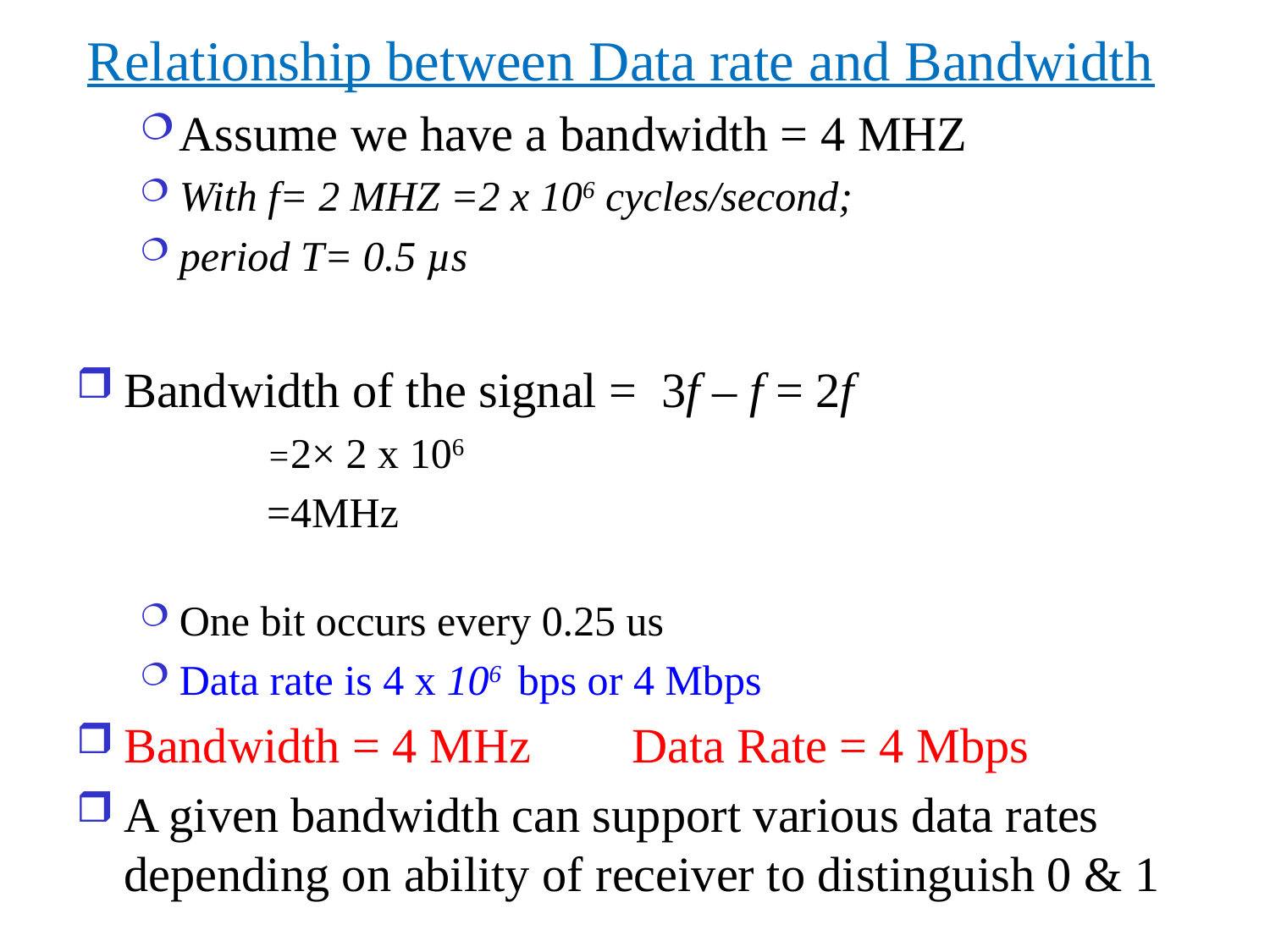

# Relationship between Data rate and Bandwidth
Assume we have a bandwidth = 4 MHZ
With f= 2 MHZ =2 x 106 cycles/second;
period T= 0.5 µs

Bandwidth of the signal =  3f – f = 2f
=2× 2 x 106
=4MHz

One bit occurs every 0.25 us
Data rate is 4 x 106  bps or 4 Mbps
Bandwidth = 4 MHz	Data Rate = 4 Mbps
A given bandwidth can support various data rates depending on ability of receiver to distinguish 0 & 1